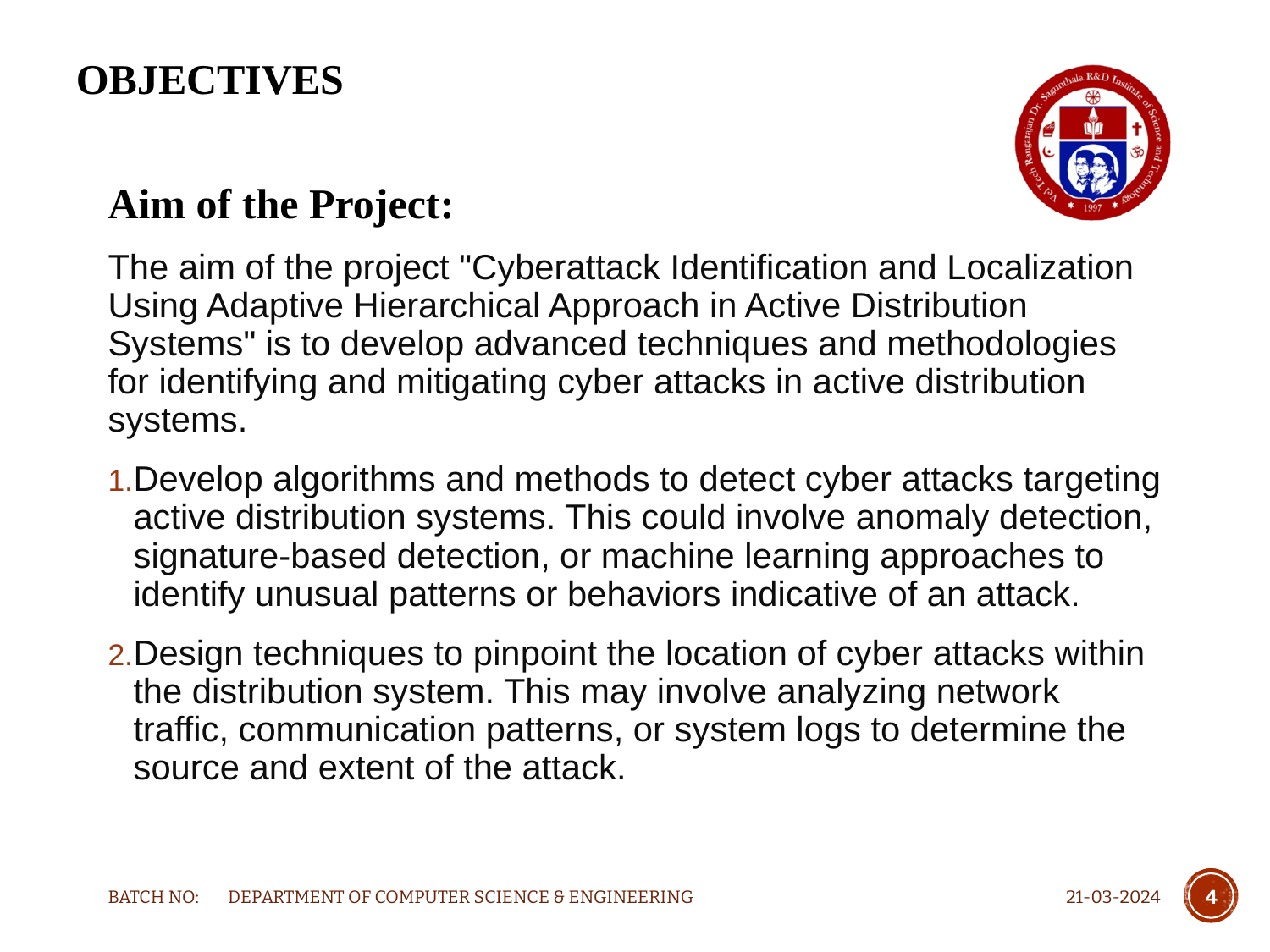

OBJECTIVES
Aim of the Project:
The aim of the project "Cyberattack Identification and Localization Using Adaptive Hierarchical Approach in Active Distribution Systems" is to develop advanced techniques and methodologies for identifying and mitigating cyber attacks in active distribution systems.
Develop algorithms and methods to detect cyber attacks targeting active distribution systems. This could involve anomaly detection, signature-based detection, or machine learning approaches to identify unusual patterns or behaviors indicative of an attack.
Design techniques to pinpoint the location of cyber attacks within the distribution system. This may involve analyzing network traffic, communication patterns, or system logs to determine the source and extent of the attack.

BATCH NO:        DEPARTMENT OF COMPUTER SCIENCE & ENGINEERING
21-03-2024
4